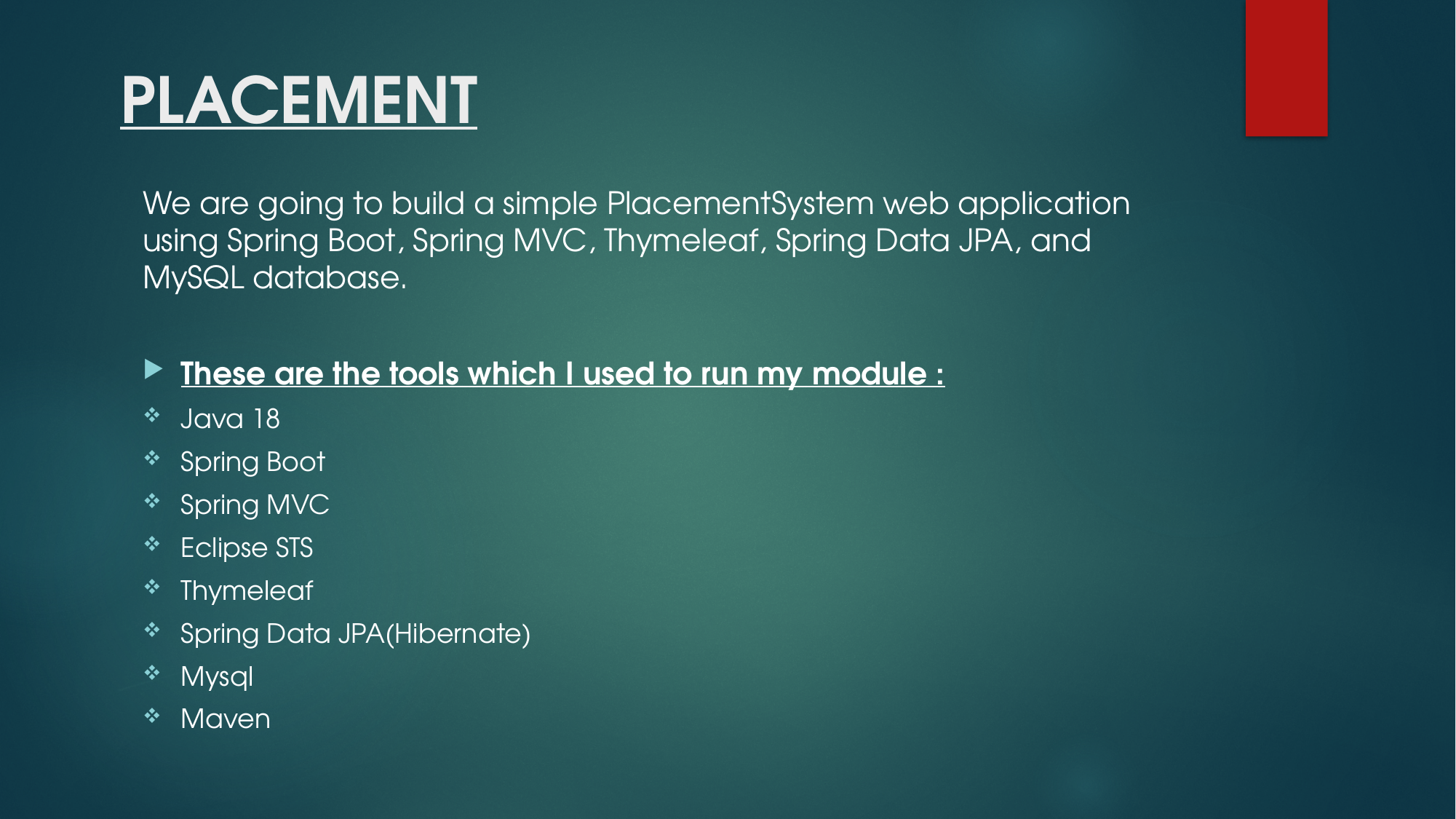

# PLACEMENT
We are going to build a simple PlacementSystem web application using Spring Boot, Spring MVC, Thymeleaf, Spring Data JPA, and MySQL database.

These are the tools which I used to run my module :
Java 18
Spring Boot
Spring MVC
Eclipse STS
Thymeleaf
Spring Data JPA(Hibernate)
Mysql
Maven